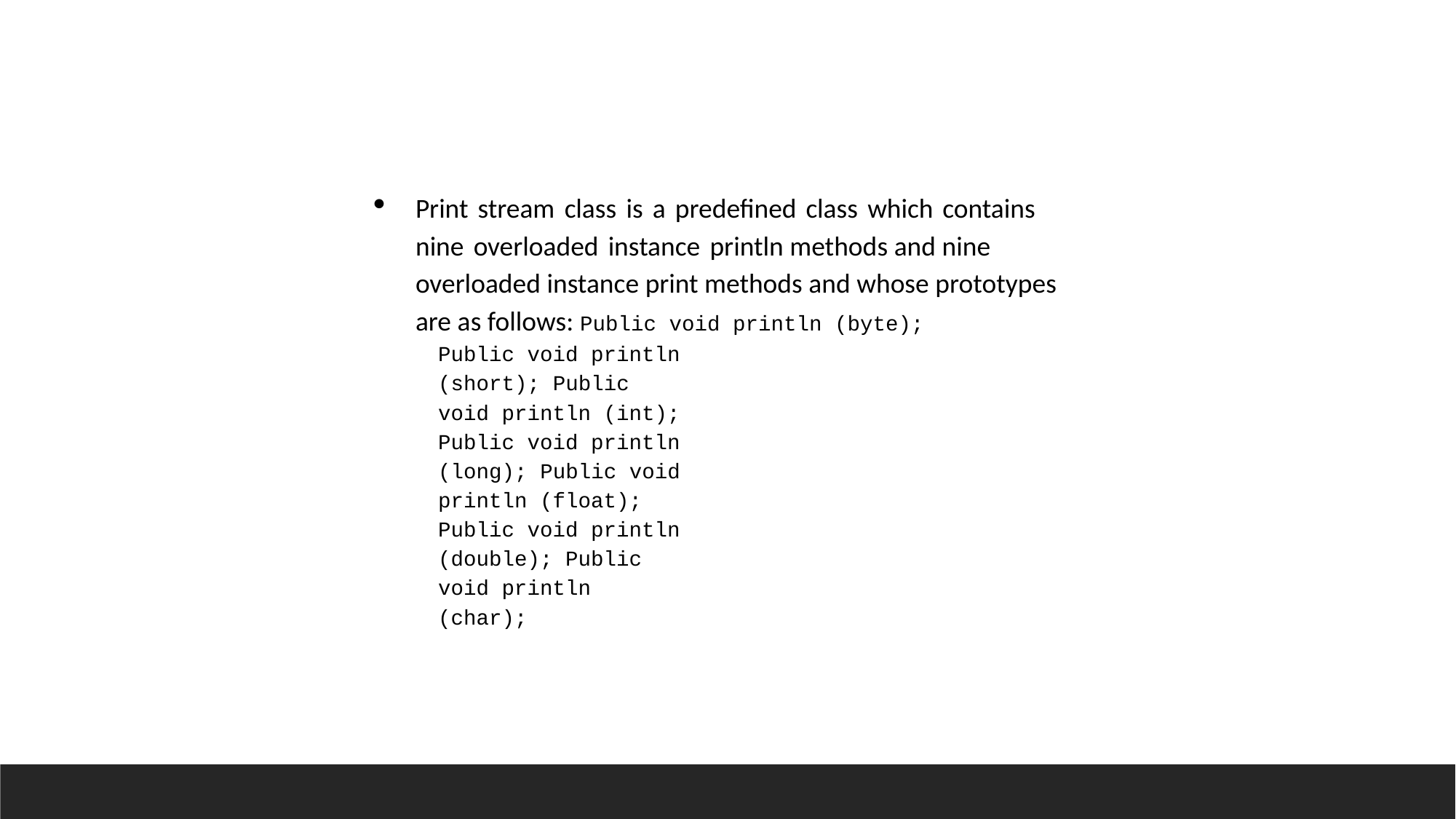

Print stream class is a predefined class which contains nine overloaded instance println methods and nine overloaded instance print methods and whose prototypes are as follows: Public void println (byte);
Public void println (short); Public void println (int); Public void println (long); Public void println (float); Public void println (double); Public void println (char);